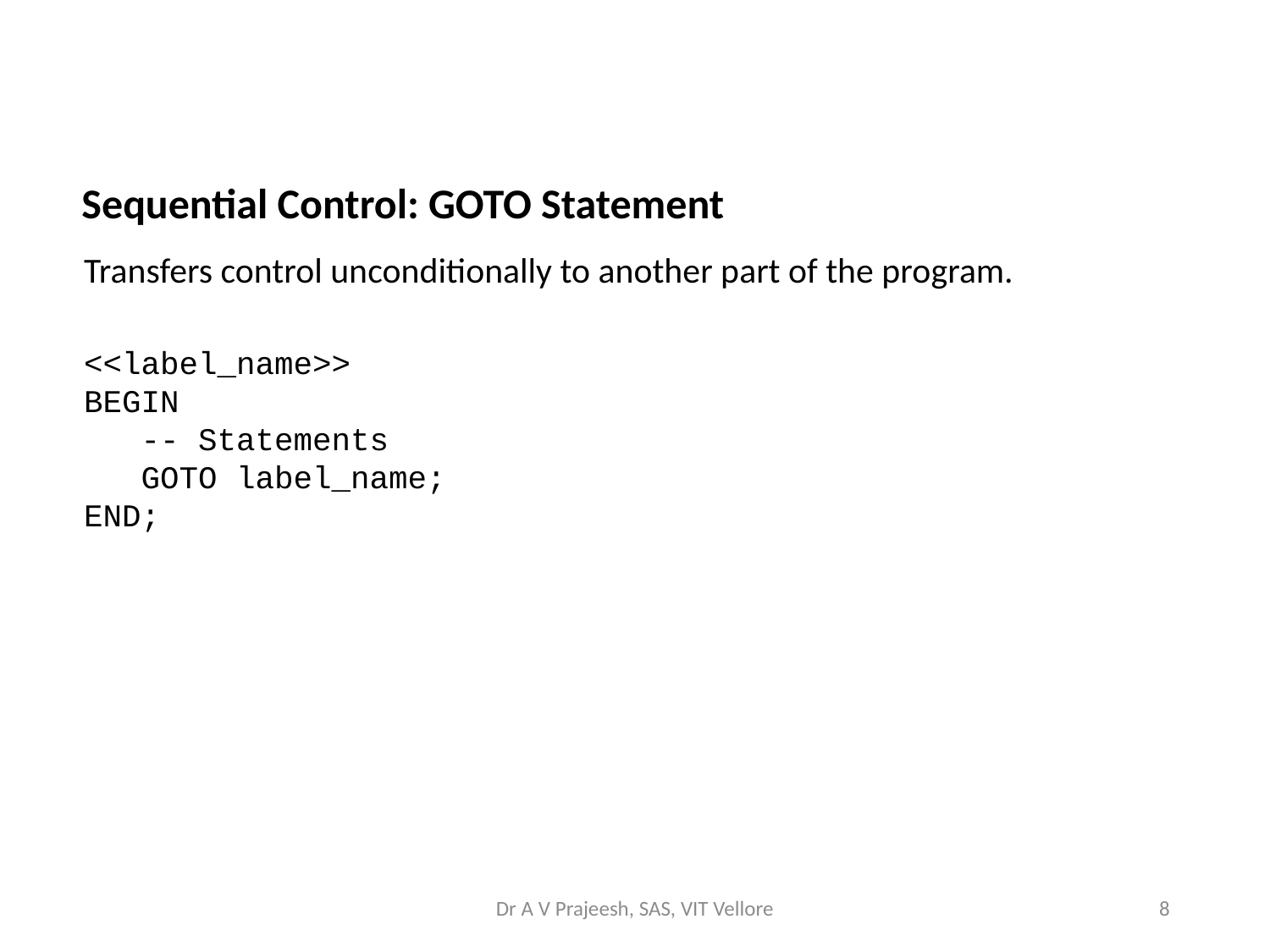

Sequential Control: GOTO Statement
Transfers control unconditionally to another part of the program.
<<label_name>>
BEGIN
   -- Statements
   GOTO label_name;
END;
Dr A V Prajeesh, SAS, VIT Vellore
8